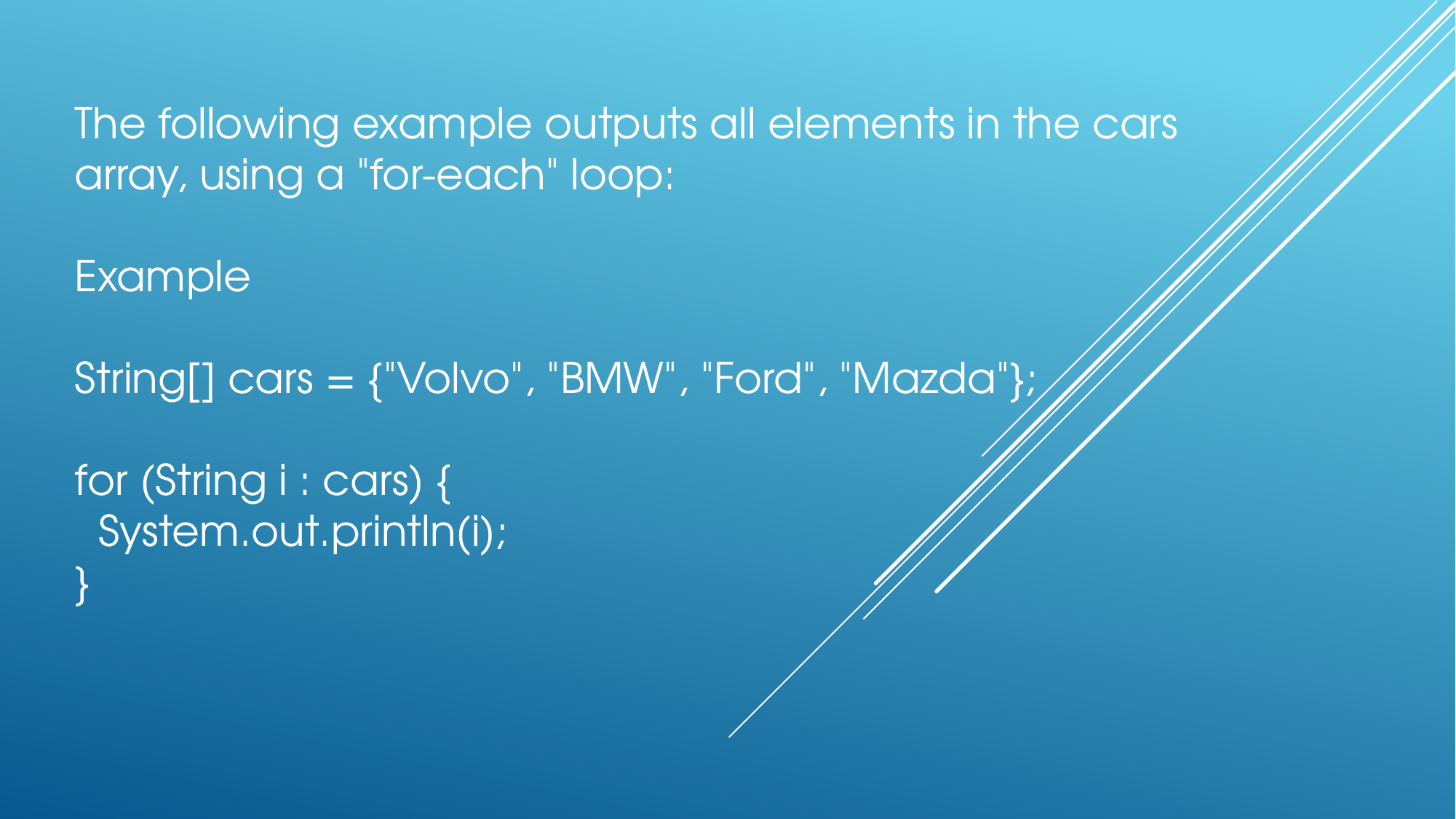

The following example outputs all elements in the cars array, using a "for-each" loop:

Example

String[] cars = {"Volvo", "BMW", "Ford", "Mazda"};

for (String i : cars) {
  System.out.println(i);
}